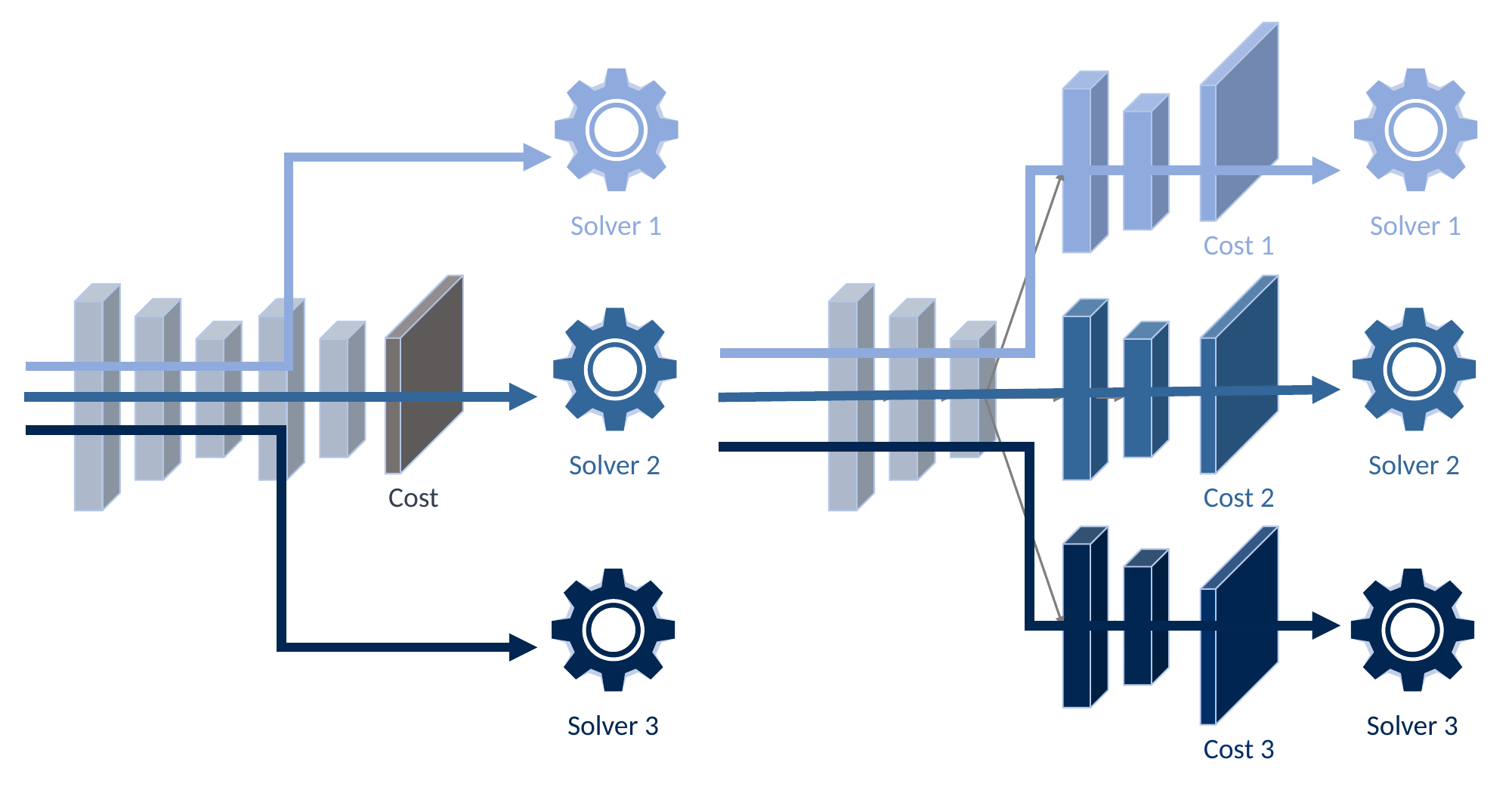

Cost 1

Solver 1

Cost 2

Solver 2

Cost 3

Solver 3

Solver 1

Solver 2

Solver 3

Cost